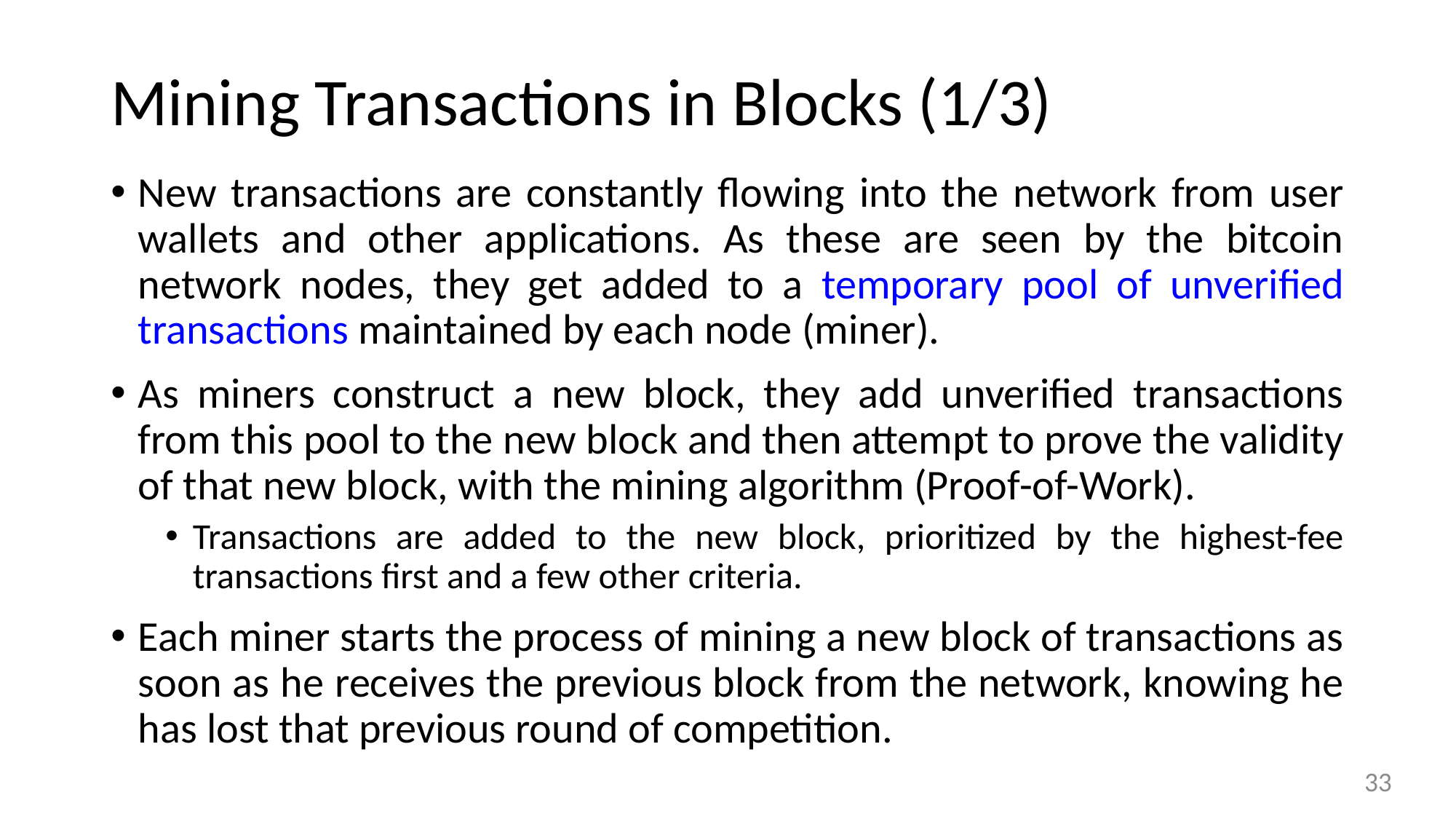

# Mining Transactions in Blocks (1/3)
New transactions are constantly flowing into the network from user wallets and other applications. As these are seen by the bitcoin network nodes, they get added to a temporary pool of unverified transactions maintained by each node (miner).
As miners construct a new block, they add unverified transactions from this pool to the new block and then attempt to prove the validity of that new block, with the mining algorithm (Proof-of-Work).
Transactions are added to the new block, prioritized by the highest-fee transactions first and a few other criteria.
Each miner starts the process of mining a new block of transactions as soon as he receives the previous block from the network, knowing he has lost that previous round of competition.
33